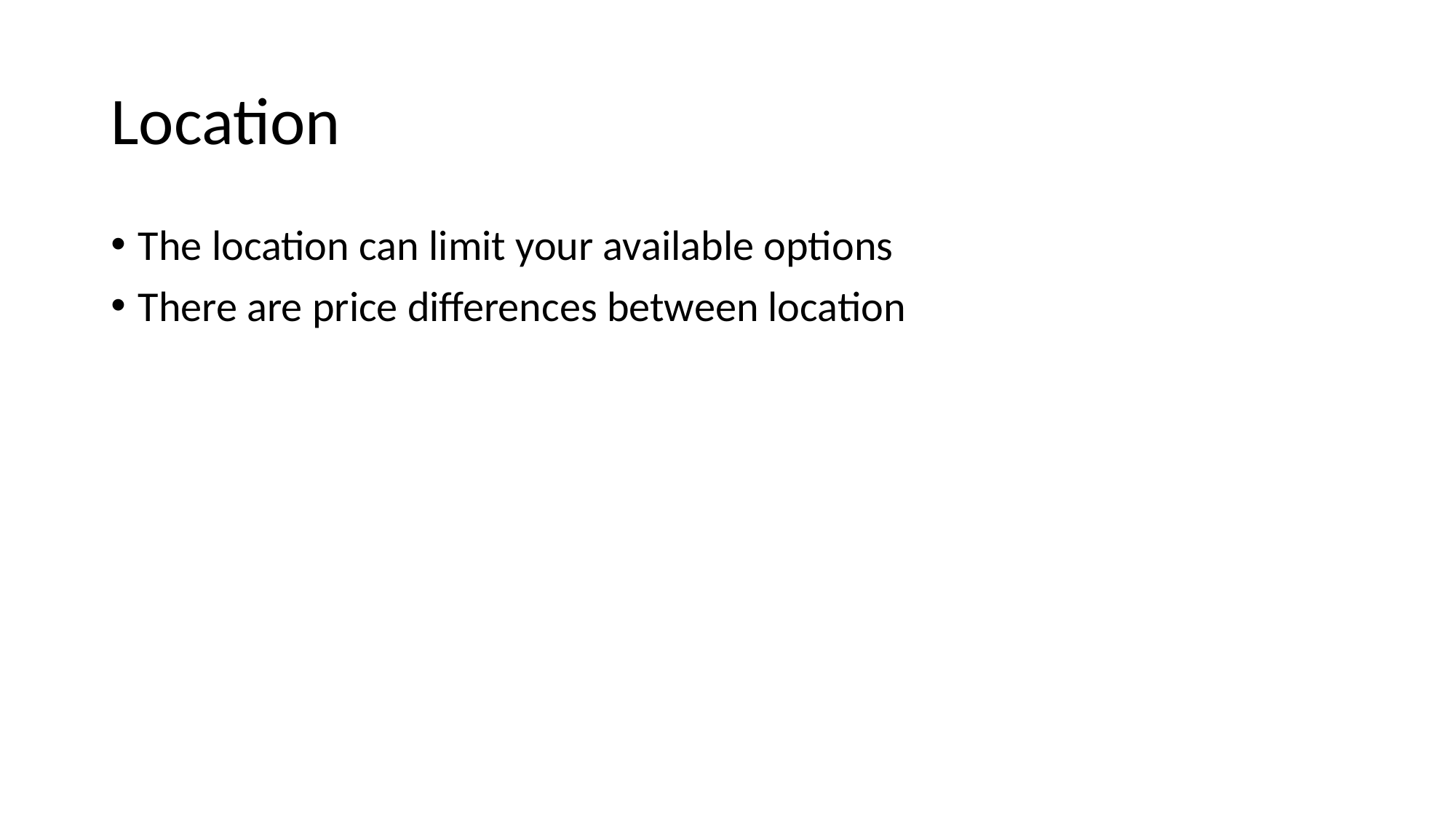

# Location
The location can limit your available options
There are price differences between location